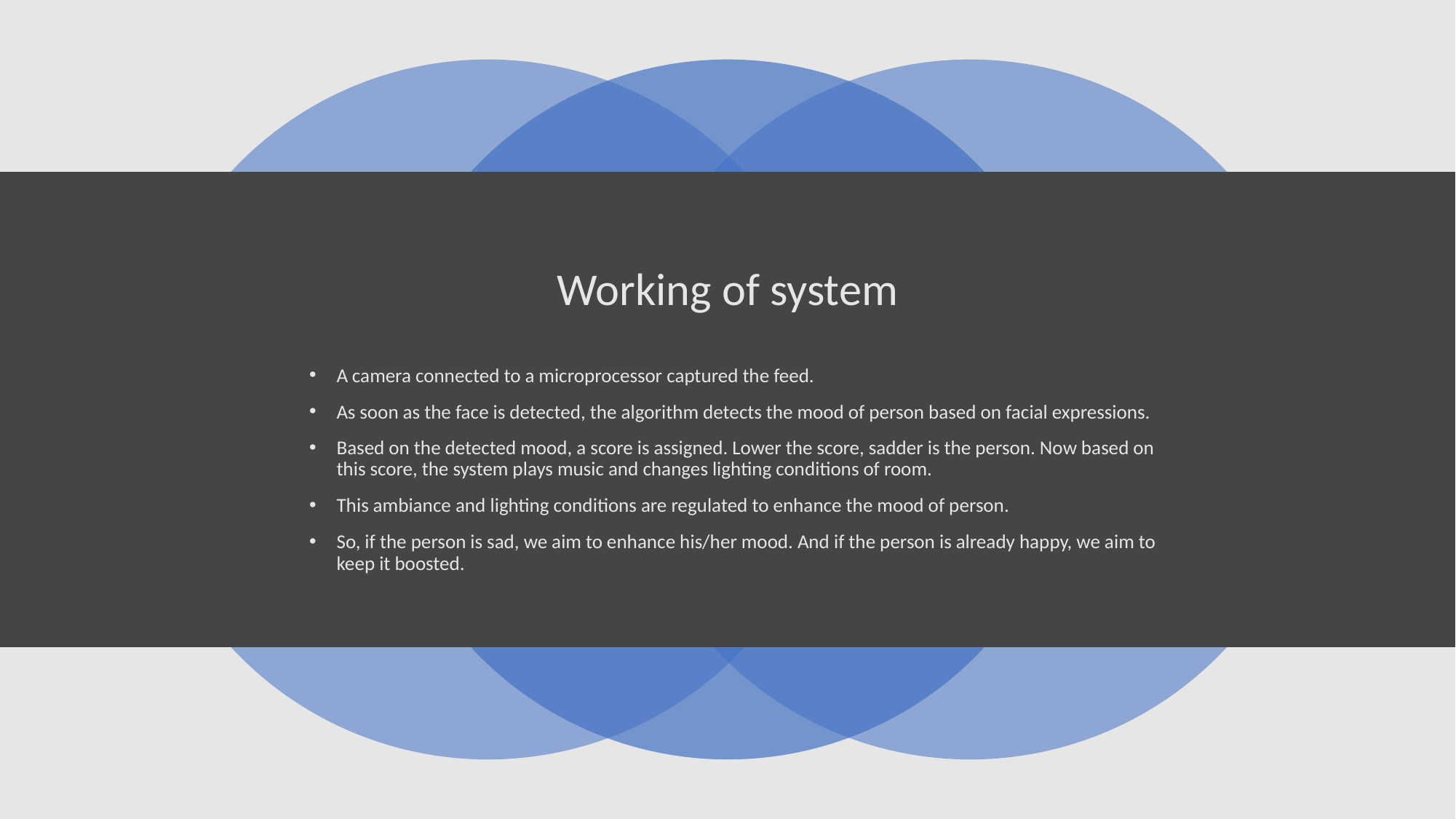

# Working of system
A camera connected to a microprocessor captured the feed.
As soon as the face is detected, the algorithm detects the mood of person based on facial expressions.
Based on the detected mood, a score is assigned. Lower the score, sadder is the person. Now based on this score, the system plays music and changes lighting conditions of room.
This ambiance and lighting conditions are regulated to enhance the mood of person.
So, if the person is sad, we aim to enhance his/her mood. And if the person is already happy, we aim to keep it boosted.